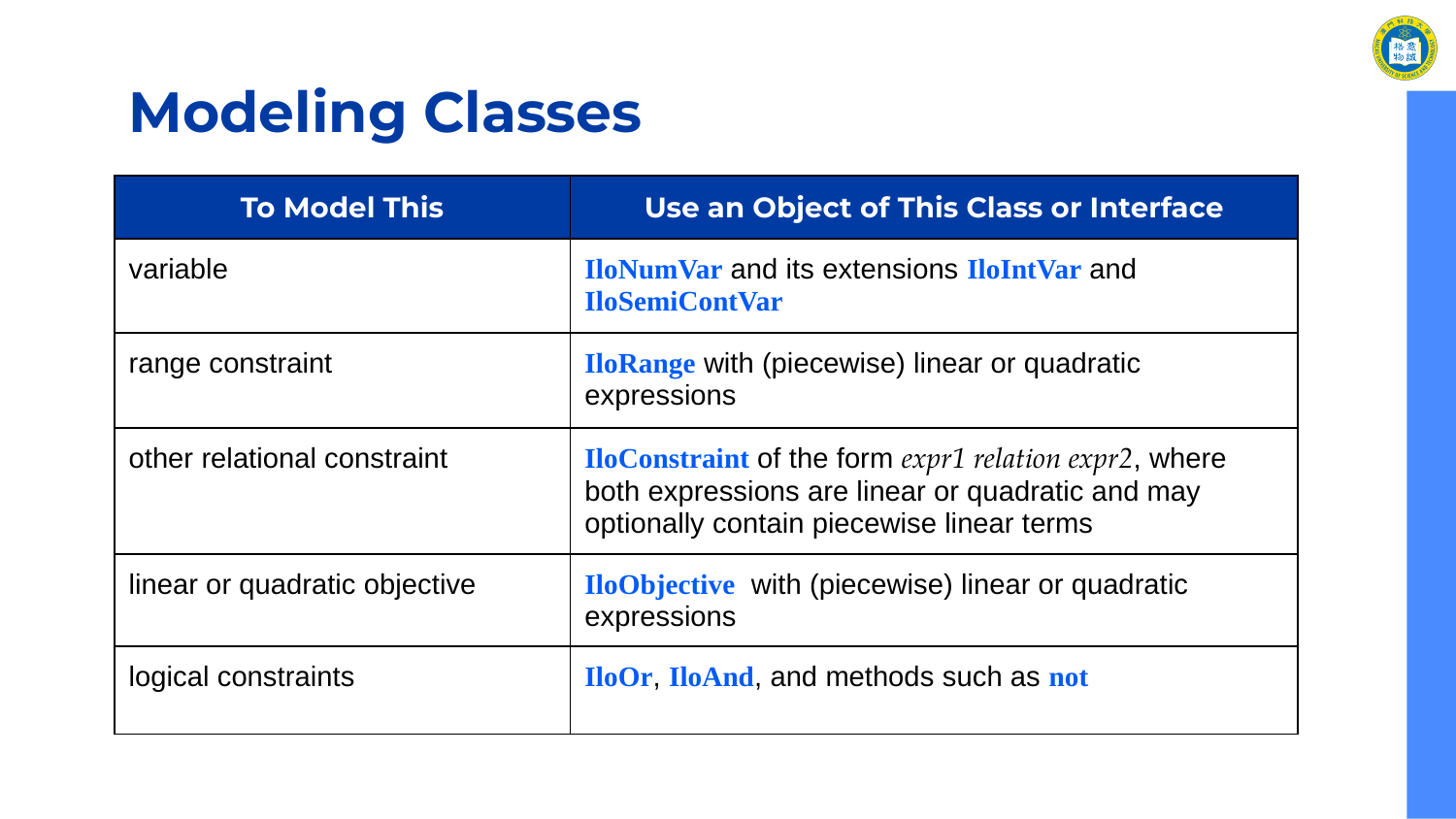

# Modeling Classes
| To Model This | Use an Object of This Class or Interface |
| --- | --- |
| variable | IloNumVar and its extensions IloIntVar and IloSemiContVar |
| range constraint | IloRange with (piecewise) linear or quadratic expressions |
| other relational constraint | IloConstraint of the form expr1 relation expr2, where both expressions are linear or quadratic and may optionally contain piecewise linear terms |
| linear or quadratic objective | IloObjective with (piecewise) linear or quadratic expressions |
| logical constraints | IloOr, IloAnd, and methods such as not |